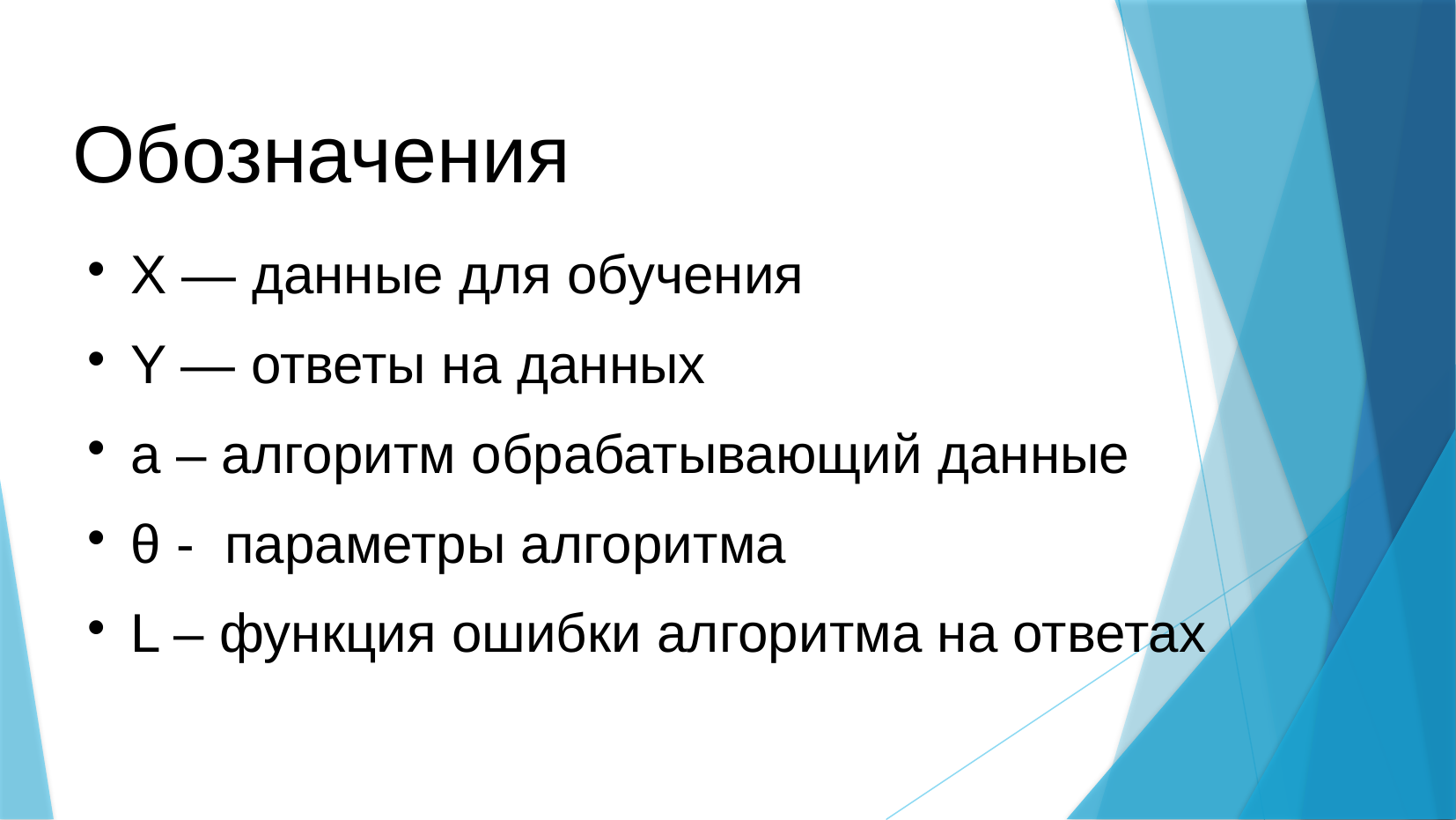

Обозначения
X — данные для обучения
Y — ответы на данных
a – алгоритм обрабатывающий данные
θ -  параметры алгоритма
L – функция ошибки алгоритма на ответах